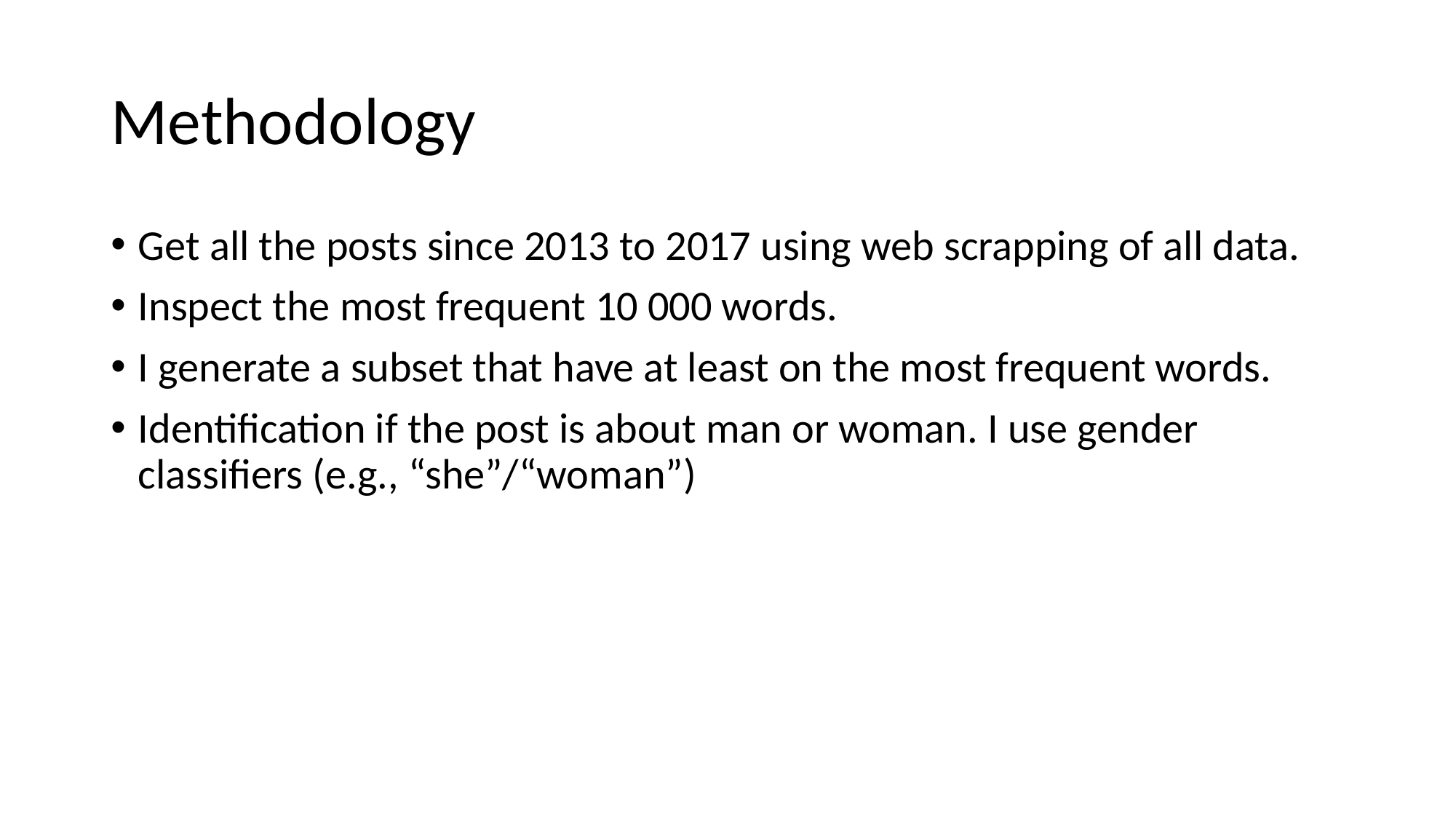

# Methodology
Get all the posts since 2013 to 2017 using web scrapping of all data.
Inspect the most frequent 10 000 words.
I generate a subset that have at least on the most frequent words.
Identification if the post is about man or woman. I use gender classifiers (e.g., “she”/“woman”)